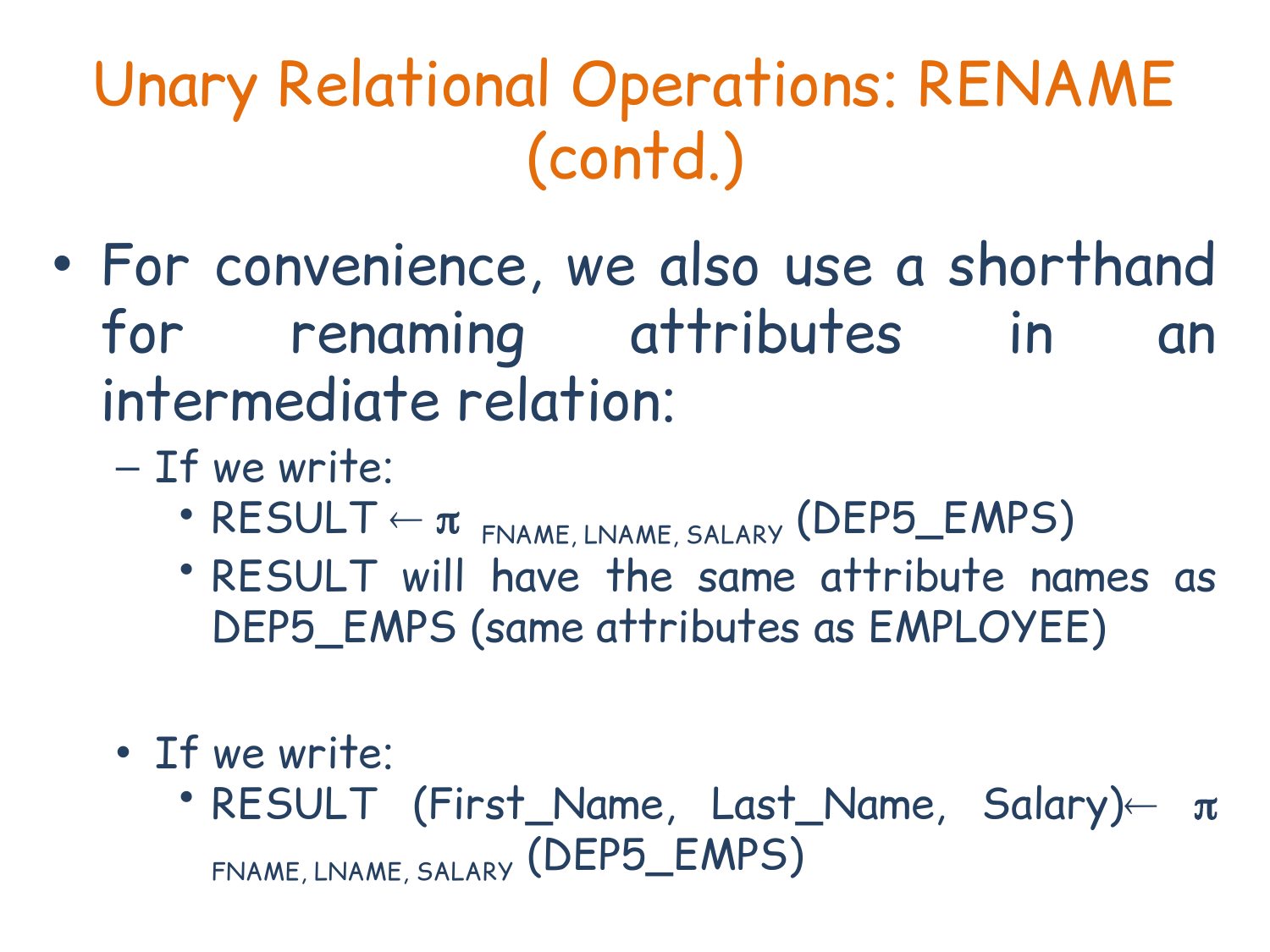

# Unary Relational Operations: RENAME (contd.)
For convenience, we also use a shorthand for renaming attributes in an intermediate relation:
If we write:
RESULT ← π FNAME, LNAME, SALARY (DEP5_EMPS)
RESULT will have the same attribute names as DEP5_EMPS (same attributes as EMPLOYEE)

If we write:
RESULT (First_Name, Last_Name, Salary)← π FNAME, LNAME, SALARY (DEP5_EMPS)